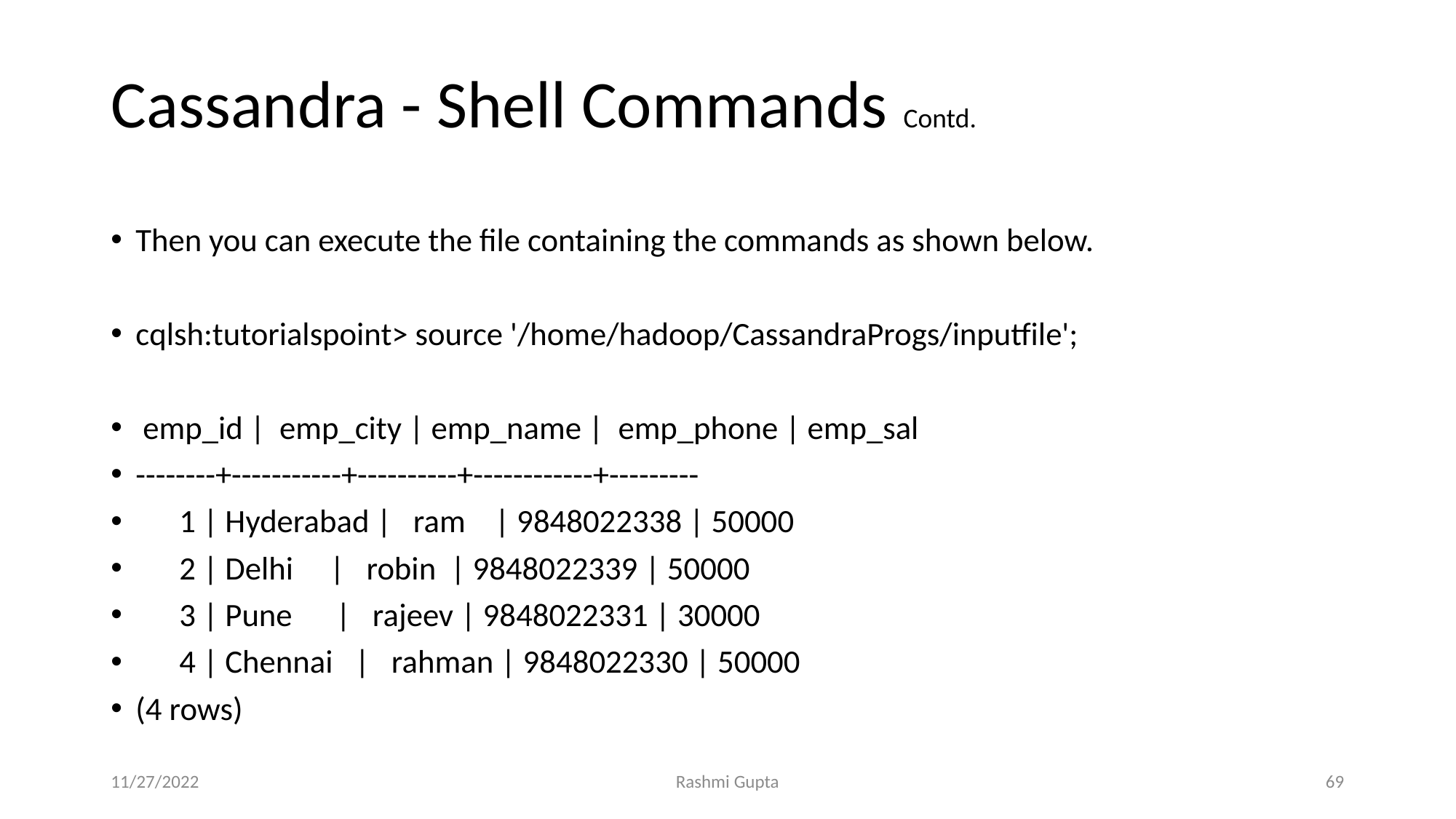

# Cassandra - Shell Commands Contd.
Then you can execute the file containing the commands as shown below.

cqlsh:tutorialspoint> source '/home/hadoop/CassandraProgs/inputfile';

 emp_id |  emp_city | emp_name |  emp_phone | emp_sal
--------+-----------+----------+------------+---------
      1 | Hyderabad |   ram    | 9848022338 | 50000
      2 | Delhi     |   robin  | 9848022339 | 50000
      3 | Pune      |   rajeev | 9848022331 | 30000
      4 | Chennai   |   rahman | 9848022330 | 50000
(4 rows)
11/27/2022
Rashmi Gupta
69